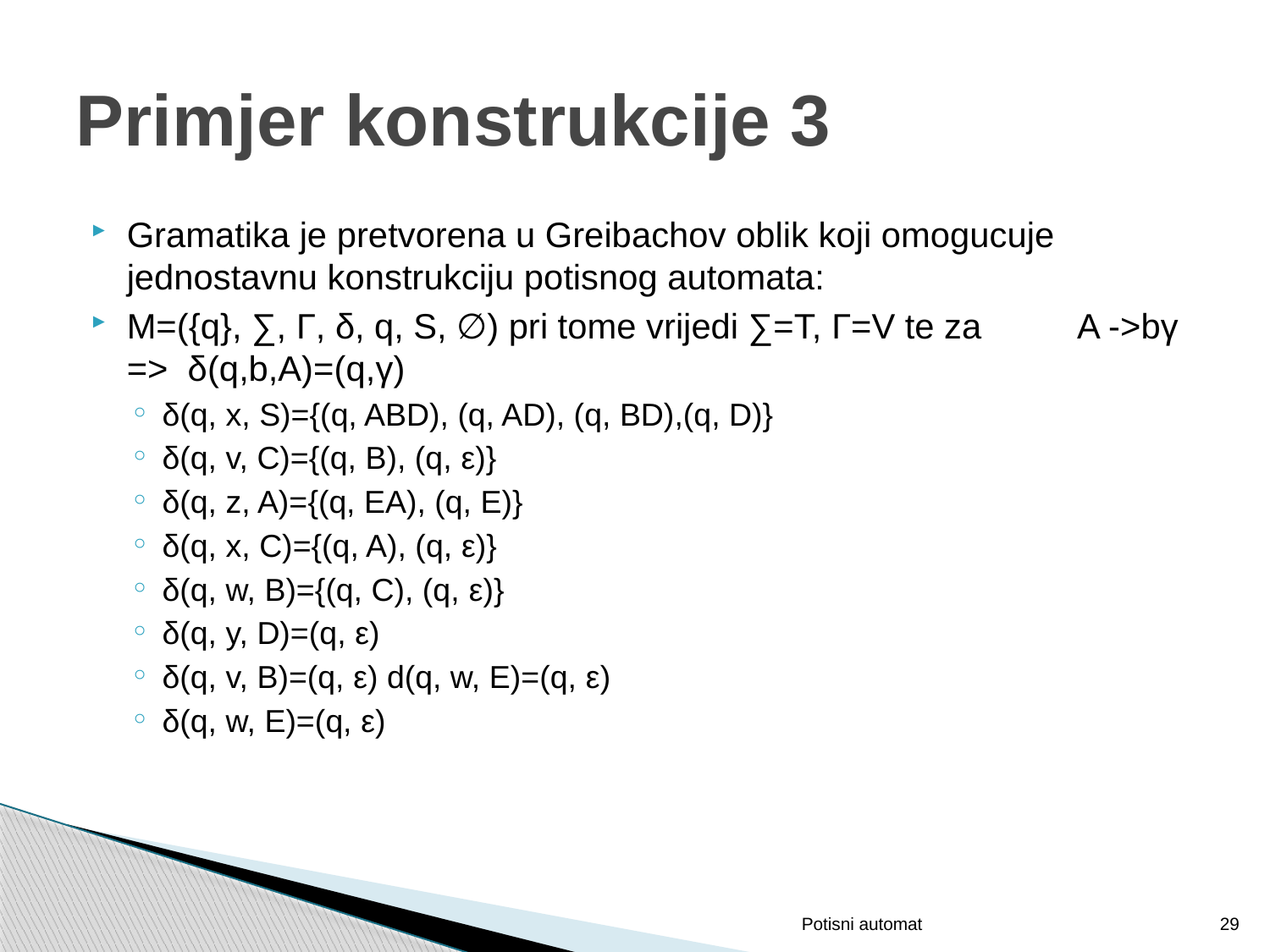

# Primjer konstrukcije 3
Gramatika je pretvorena u Greibachov oblik koji omogucuje jednostavnu konstrukciju potisnog automata:
M=({q}, ∑, Γ, δ, q, S, ∅) pri tome vrijedi ∑=T, Γ=V te za          A ->bγ  =>  δ(q,b,A)=(q,γ)
δ(q, x, S)={(q, ABD), (q, AD), (q, BD),(q, D)}
δ(q, v, C)={(q, B), (q, ε)}
δ(q, z, A)={(q, EA), (q, E)}
δ(q, x, C)={(q, A), (q, ε)}
δ(q, w, B)={(q, C), (q, ε)}
δ(q, y, D)=(q, ε)
δ(q, v, B)=(q, ε) d(q, w, E)=(q, ε)
δ(q, w, E)=(q, ε)
Potisni automat
29